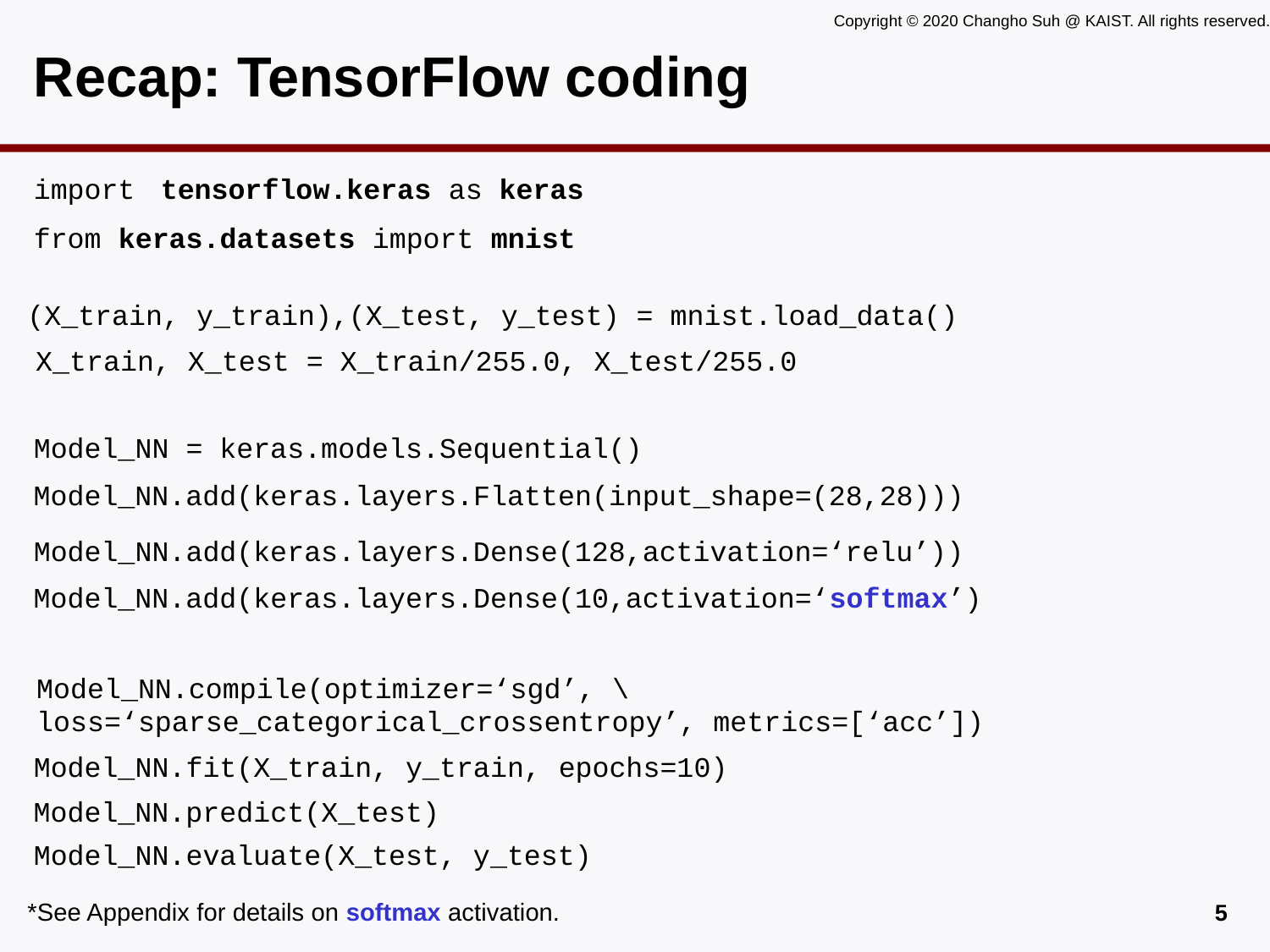

# Recap: TensorFlow coding
import	tensorflow.keras as keras
from keras.datasets import mnist
(X_train, y_train),(X_test, y_test) = mnist.load_data()
X_train, X_test = X_train/255.0, X_test/255.0
Model_NN = keras.models.Sequential()
Model_NN.add(keras.layers.Flatten(input_shape=(28,28)))
Model_NN.add(keras.layers.Dense(128,activation=‘relu’))
Model_NN.add(keras.layers.Dense(10,activation=‘softmax’)
Model_NN.compile(optimizer=‘sgd’, \ loss=‘sparse_categorical_crossentropy’, metrics=[‘acc’])
Model_NN.fit(X_train, y_train, epochs=10)
Model_NN.predict(X_test)
Model_NN.evaluate(X_test, y_test)
*See Appendix for details on softmax activation.
5